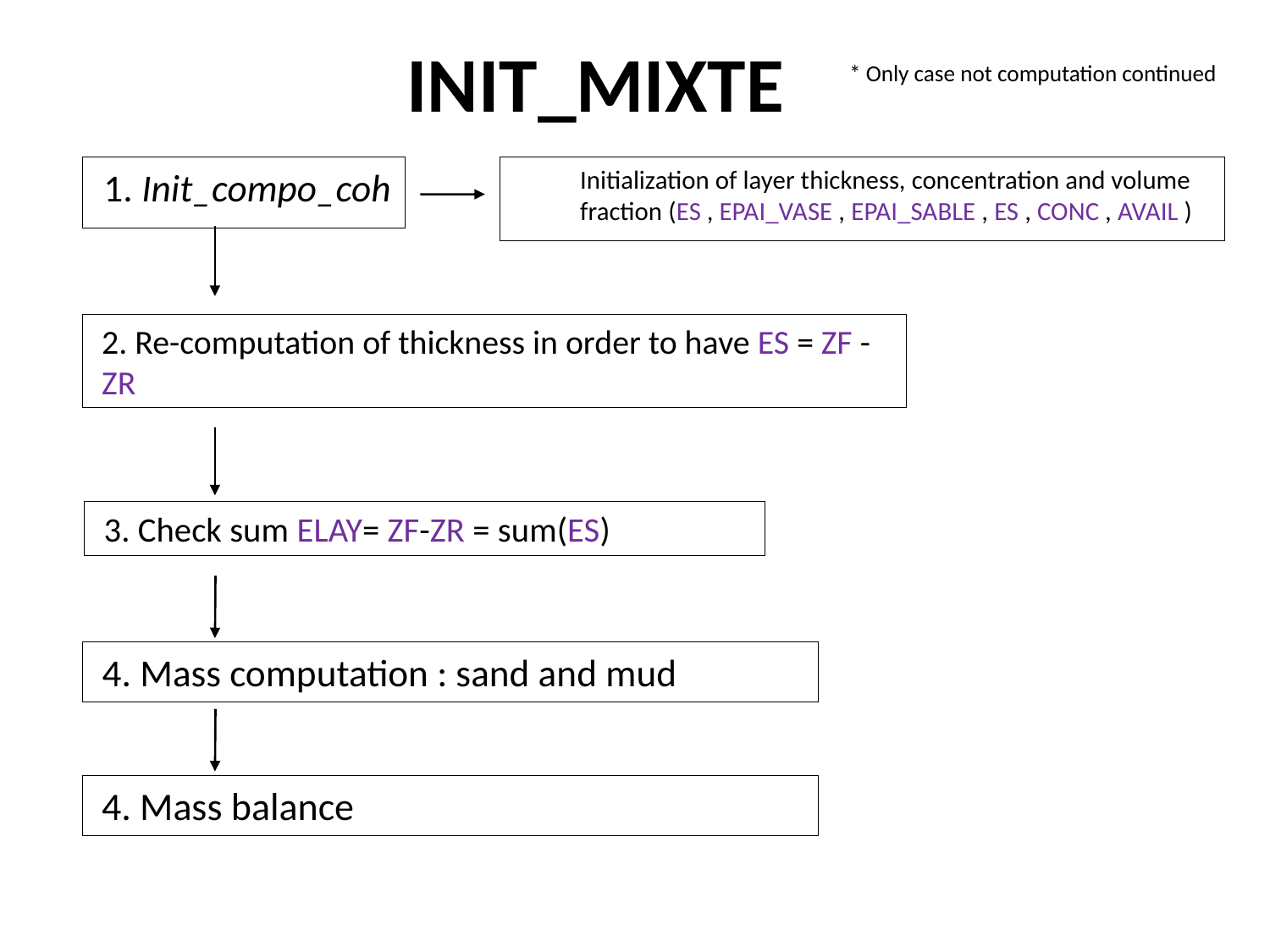

INIT_MIXTE
* Only case not computation continued

Initialization of layer thickness, concentration and volume fraction (ES , EPAI_VASE , EPAI_SABLE , ES , CONC , AVAIL )
1. Init_compo_coh

2. Re-computation of thickness in order to have ES = ZF - ZR

3. Check sum ELAY= ZF-ZR = sum(ES)
4. Mass computation : sand and mud

4. Mass balance